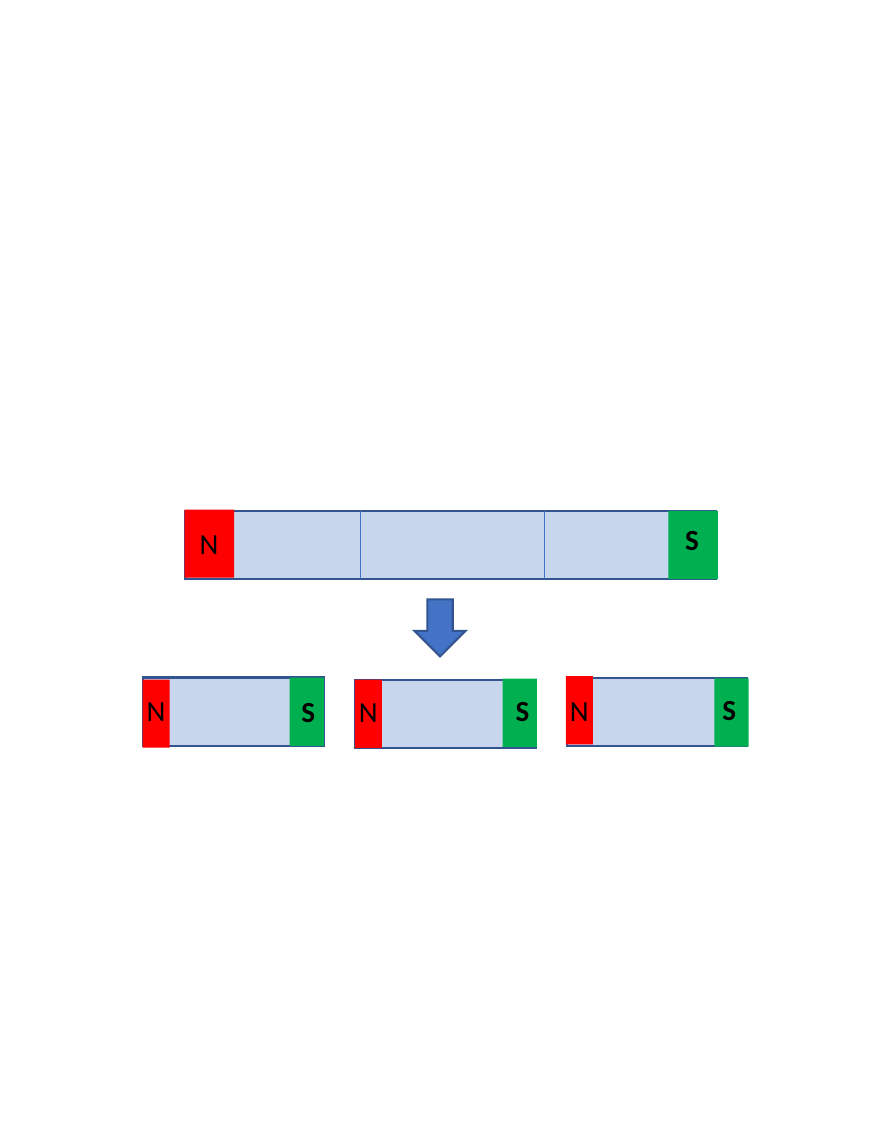

S
N

S
N
N
S
S
N